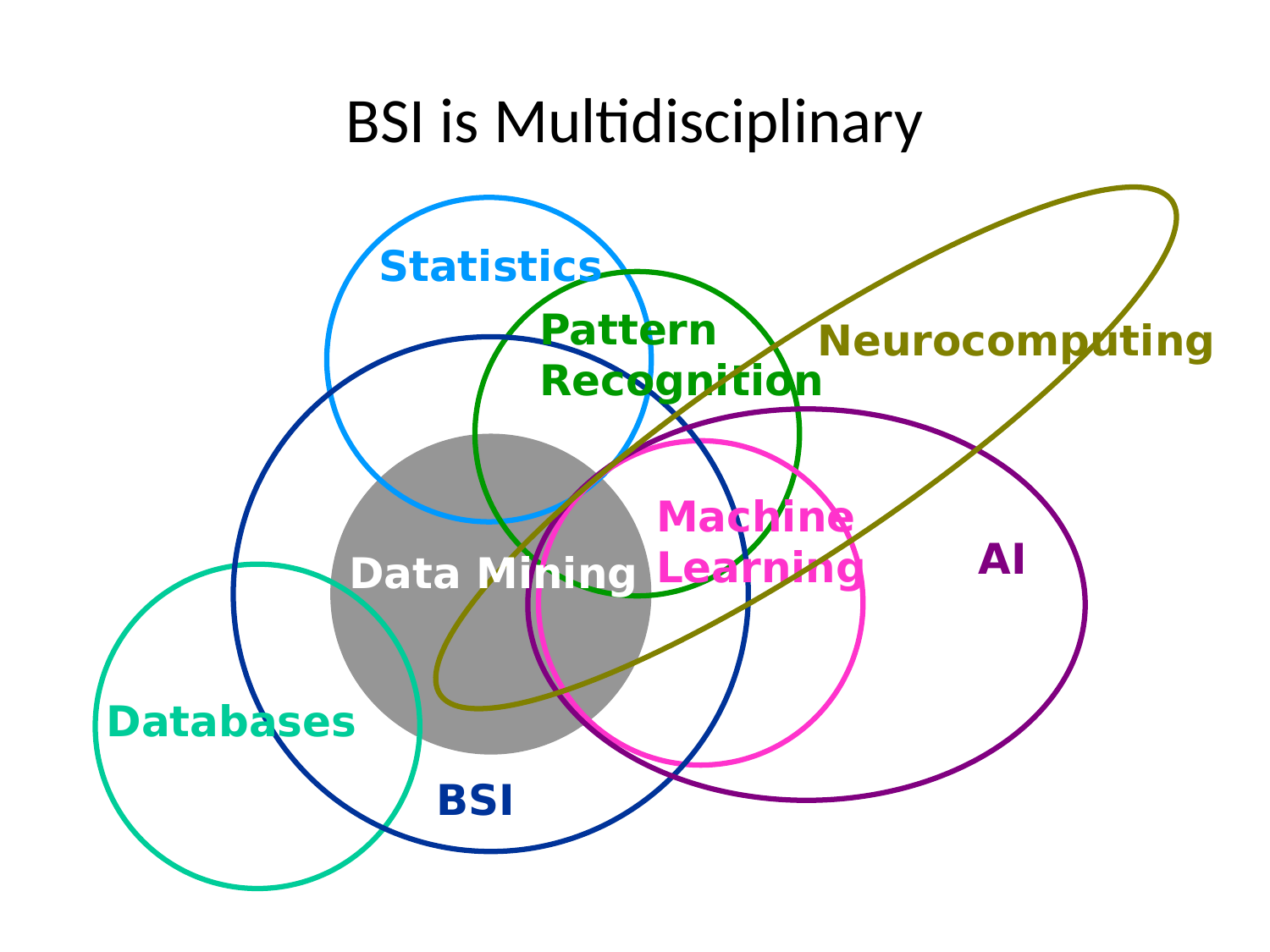

# BSI is Multidisciplinary

Statistics

Pattern
Recognition
Neurocomputing

Machine
Learning
AI
Data Mining

Databases
BSI